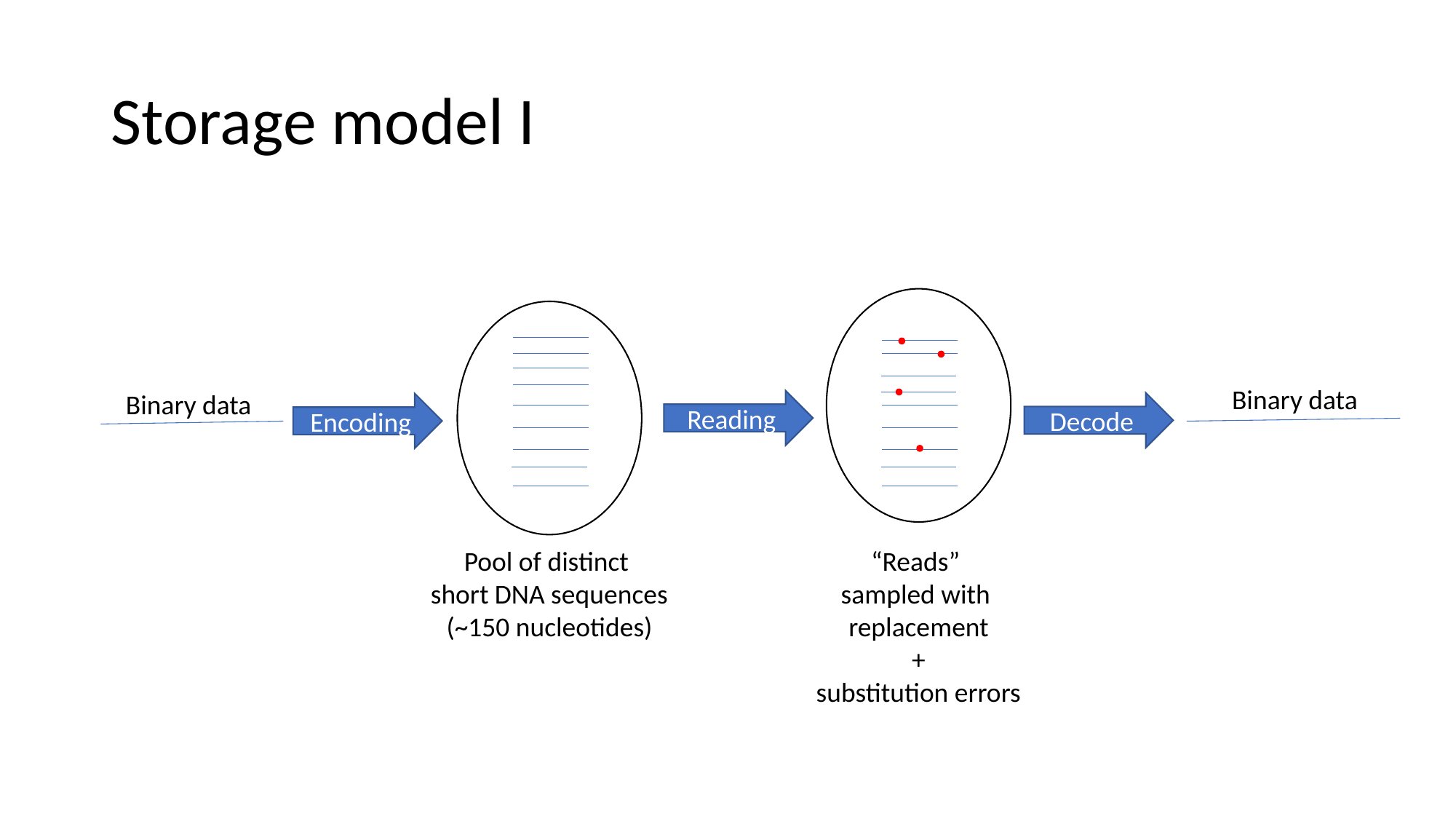

# Storage model I
P
P

Binary data
Binary data

Reading
Decode
Encoding

Pool of distinct
short DNA sequences
(~150 nucleotides)
“Reads”
sampled with
replacement
+
substitution errors